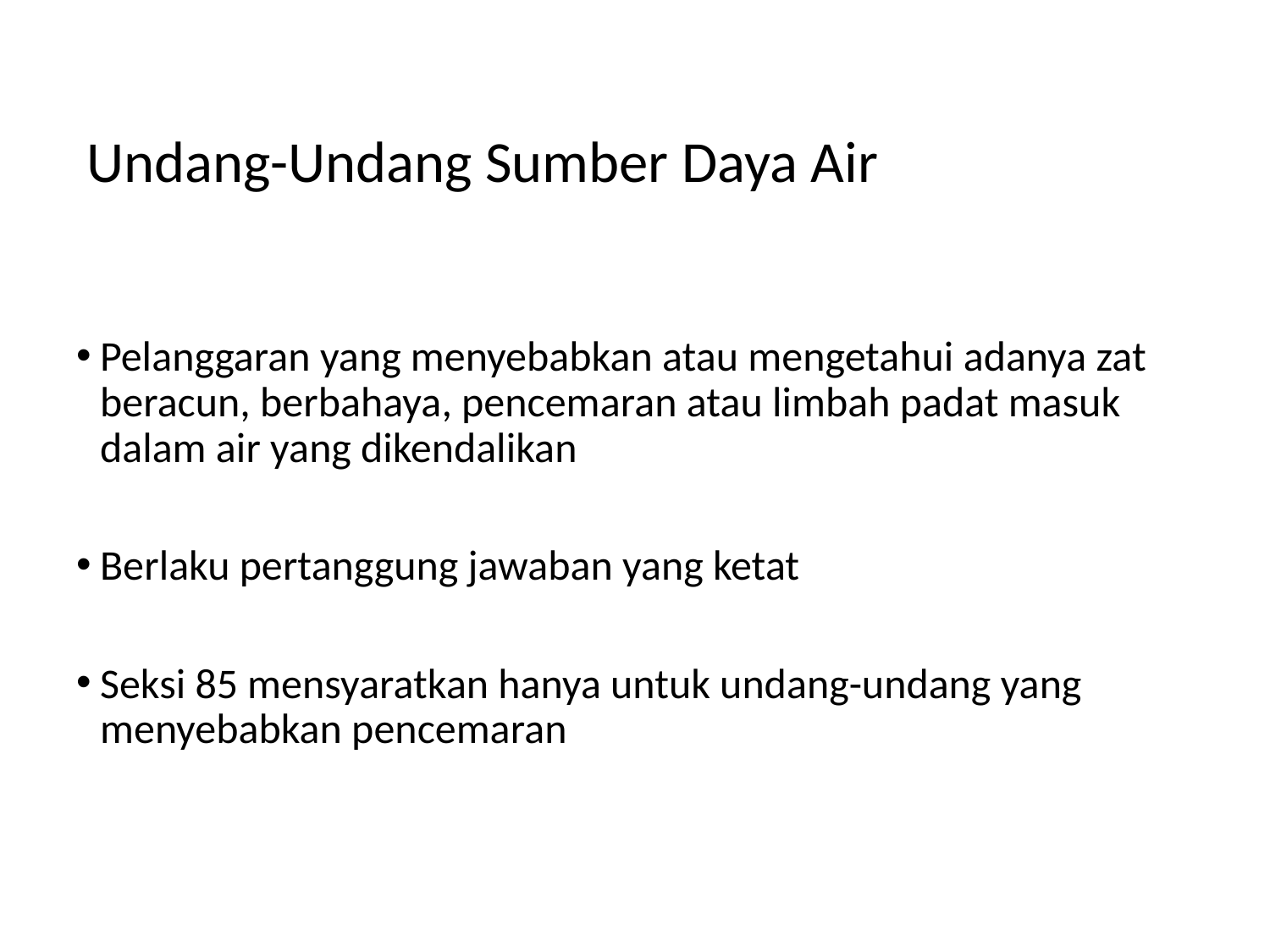

# Undang-Undang Sumber Daya Air
Pelanggaran yang menyebabkan atau mengetahui adanya zat beracun, berbahaya, pencemaran atau limbah padat masuk dalam air yang dikendalikan

Berlaku pertanggung jawaban yang ketat

Seksi 85 mensyaratkan hanya untuk undang-undang yang menyebabkan pencemaran